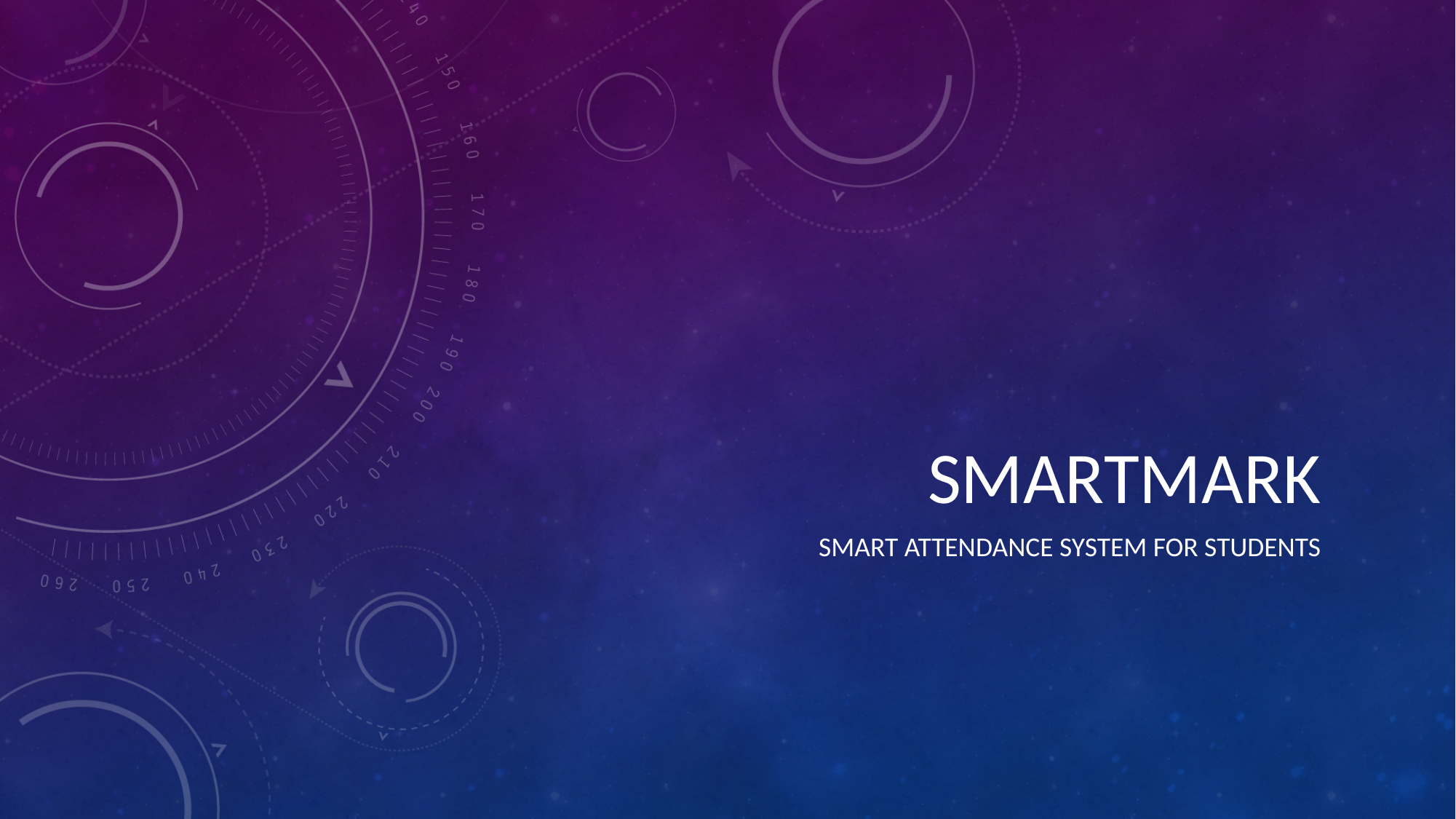

# SMARTmARK
Smart Attendance System for Students